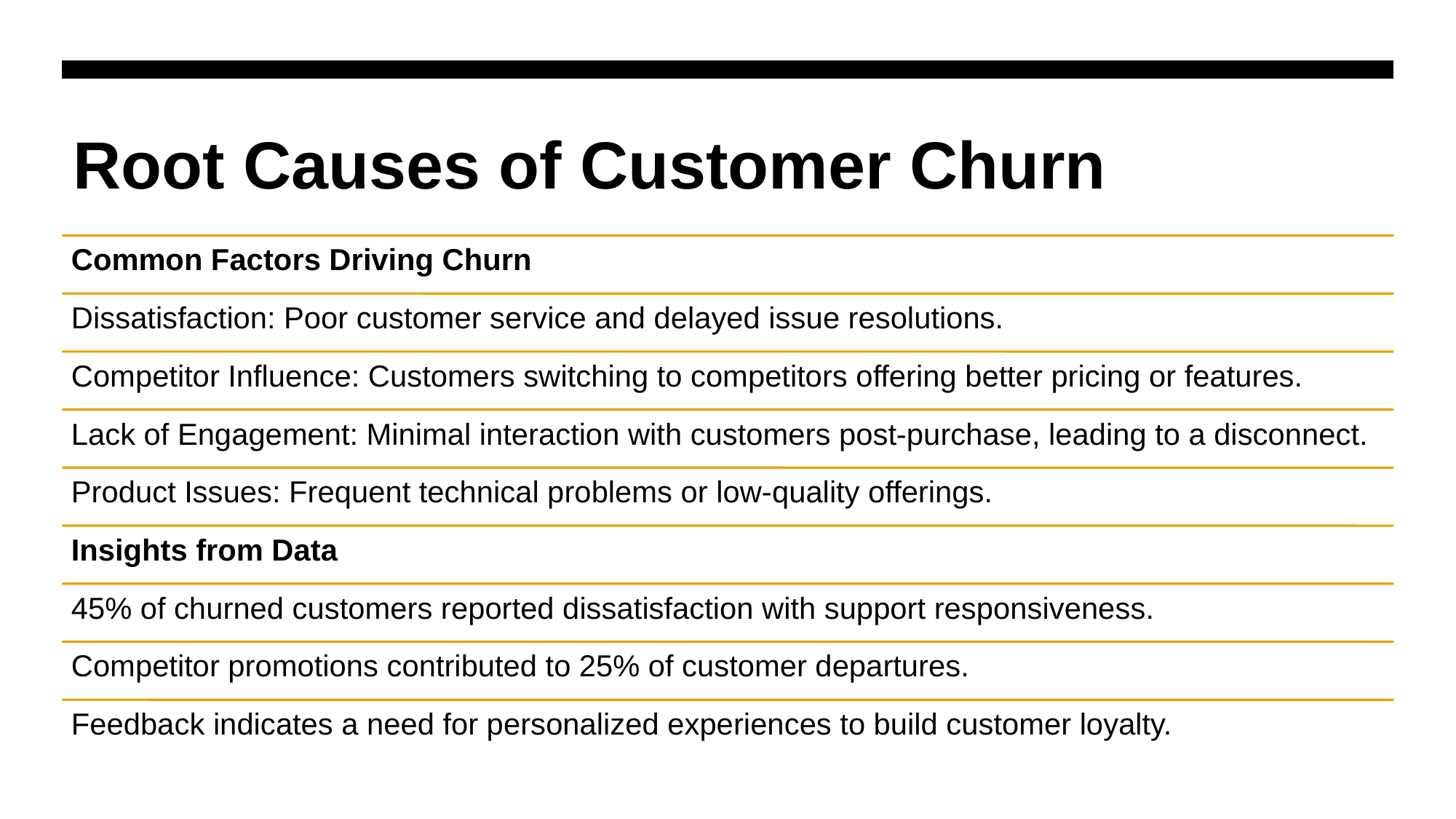

# Root Causes of Customer Churn
Common Factors Driving Churn
Dissatisfaction: Poor customer service and delayed issue resolutions.
Competitor Influence: Customers switching to competitors offering better pricing or features.
Lack of Engagement: Minimal interaction with customers post-purchase, leading to a disconnect.
Product Issues: Frequent technical problems or low-quality offerings.
Insights from Data
45% of churned customers reported dissatisfaction with support responsiveness.
Competitor promotions contributed to 25% of customer departures.
Feedback indicates a need for personalized experiences to build customer loyalty.